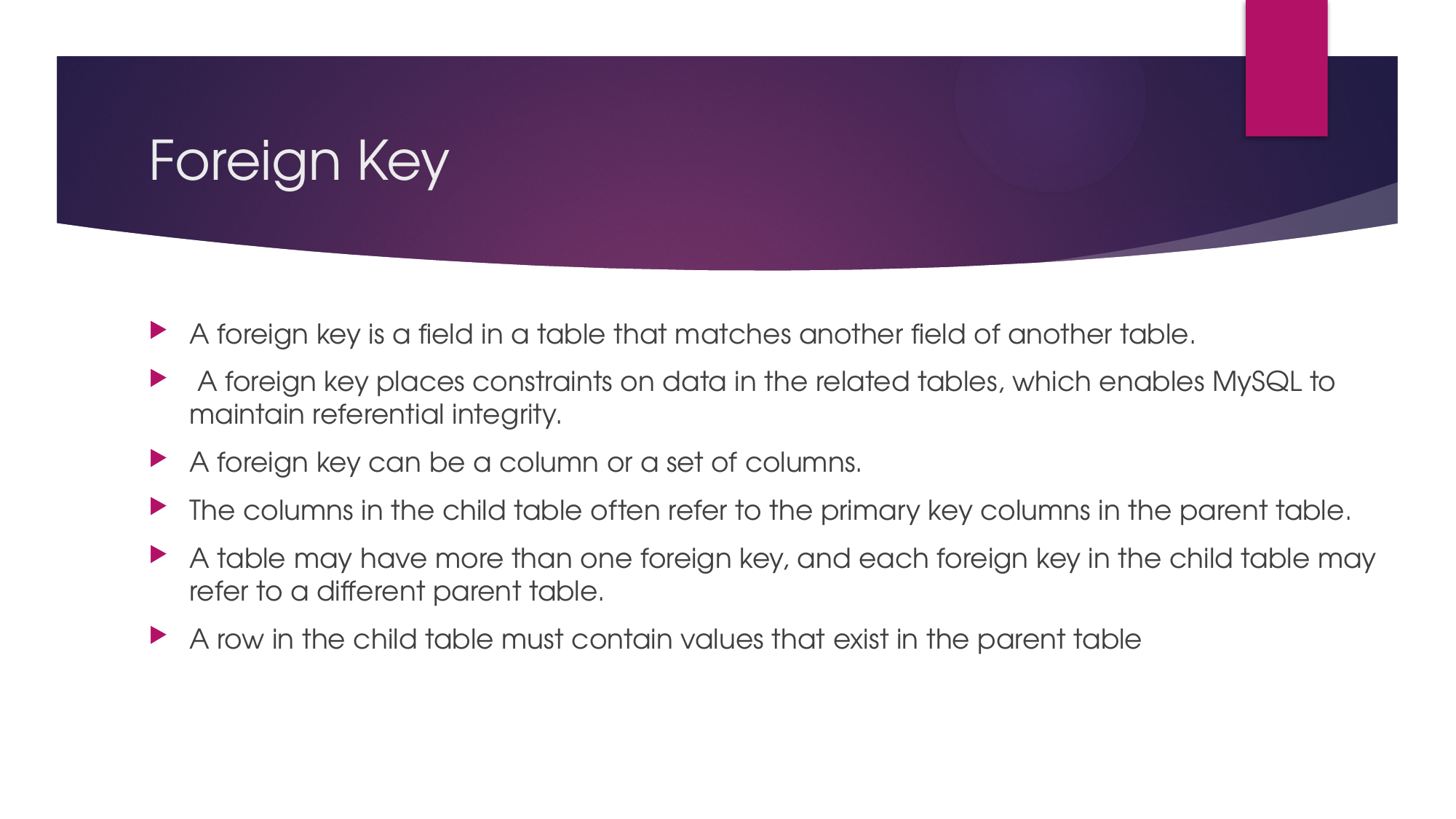

# Foreign Key
A foreign key is a field in a table that matches another field of another table.
 A foreign key places constraints on data in the related tables, which enables MySQL to maintain referential integrity.
A foreign key can be a column or a set of columns.
The columns in the child table often refer to the primary key columns in the parent table.
A table may have more than one foreign key, and each foreign key in the child table may refer to a different parent table.
A row in the child table must contain values that exist in the parent table